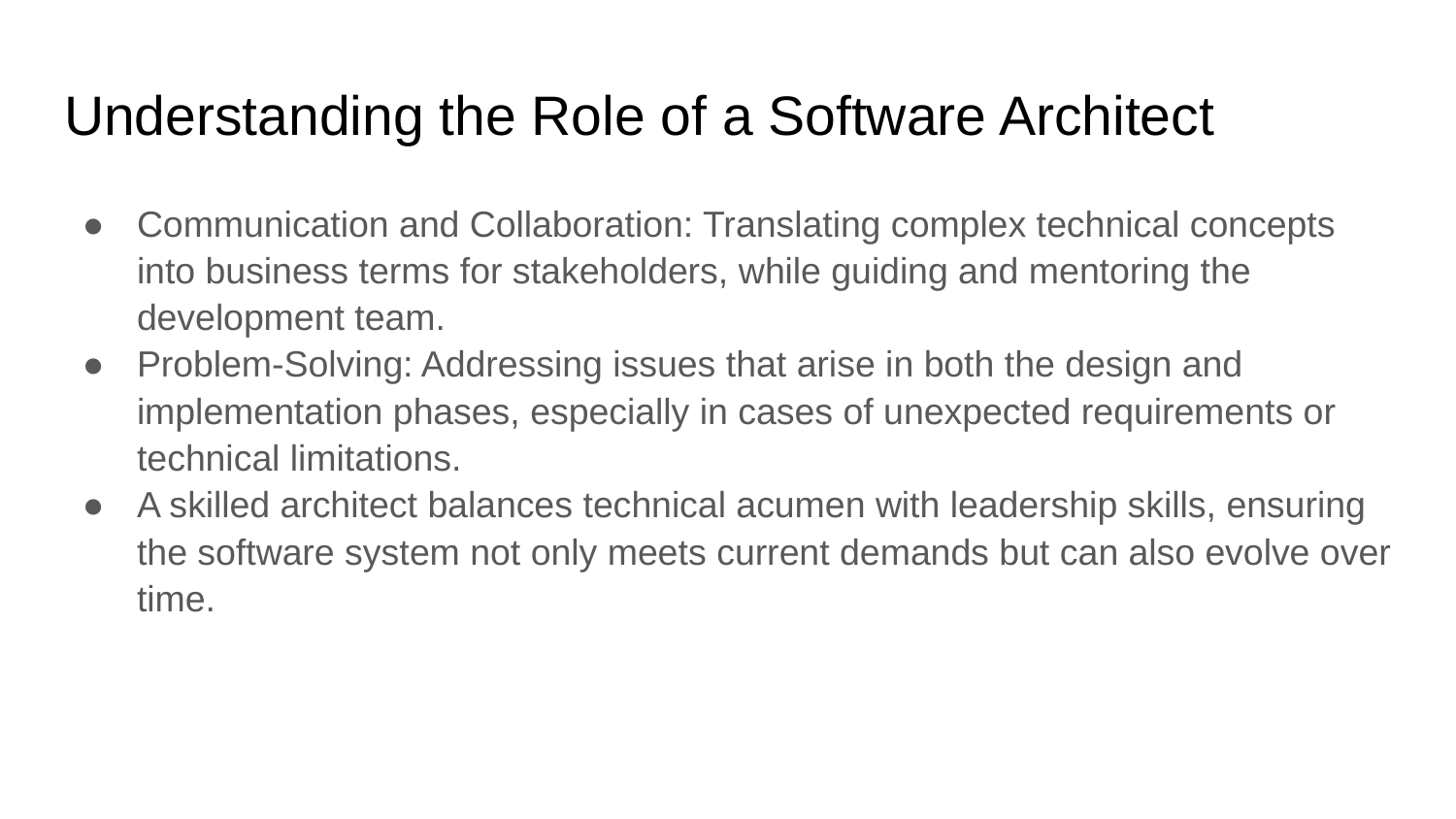

# Understanding the Role of a Software Architect
Communication and Collaboration: Translating complex technical concepts into business terms for stakeholders, while guiding and mentoring the development team.
Problem-Solving: Addressing issues that arise in both the design and implementation phases, especially in cases of unexpected requirements or technical limitations.
A skilled architect balances technical acumen with leadership skills, ensuring the software system not only meets current demands but can also evolve over time.